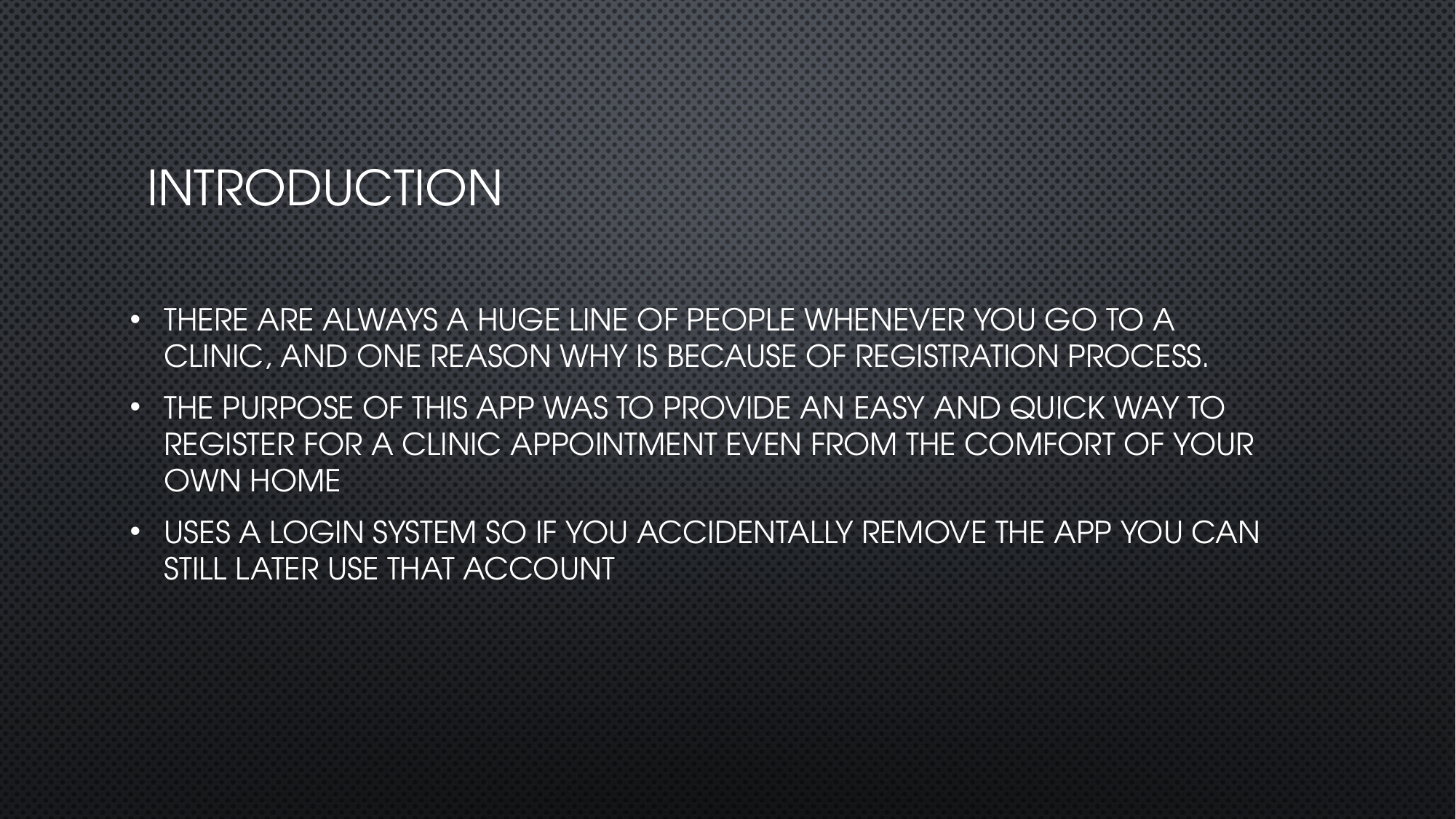

# Introduction
There are always a huge line of people whenever you go to a clinic, and one reason why is because of registration process.
The purpose of this app was to provide an easy and quick way to register for a clinic appointment even from the comfort of your own home
Uses a login system so if you accidentally remove the app you can still later use that account